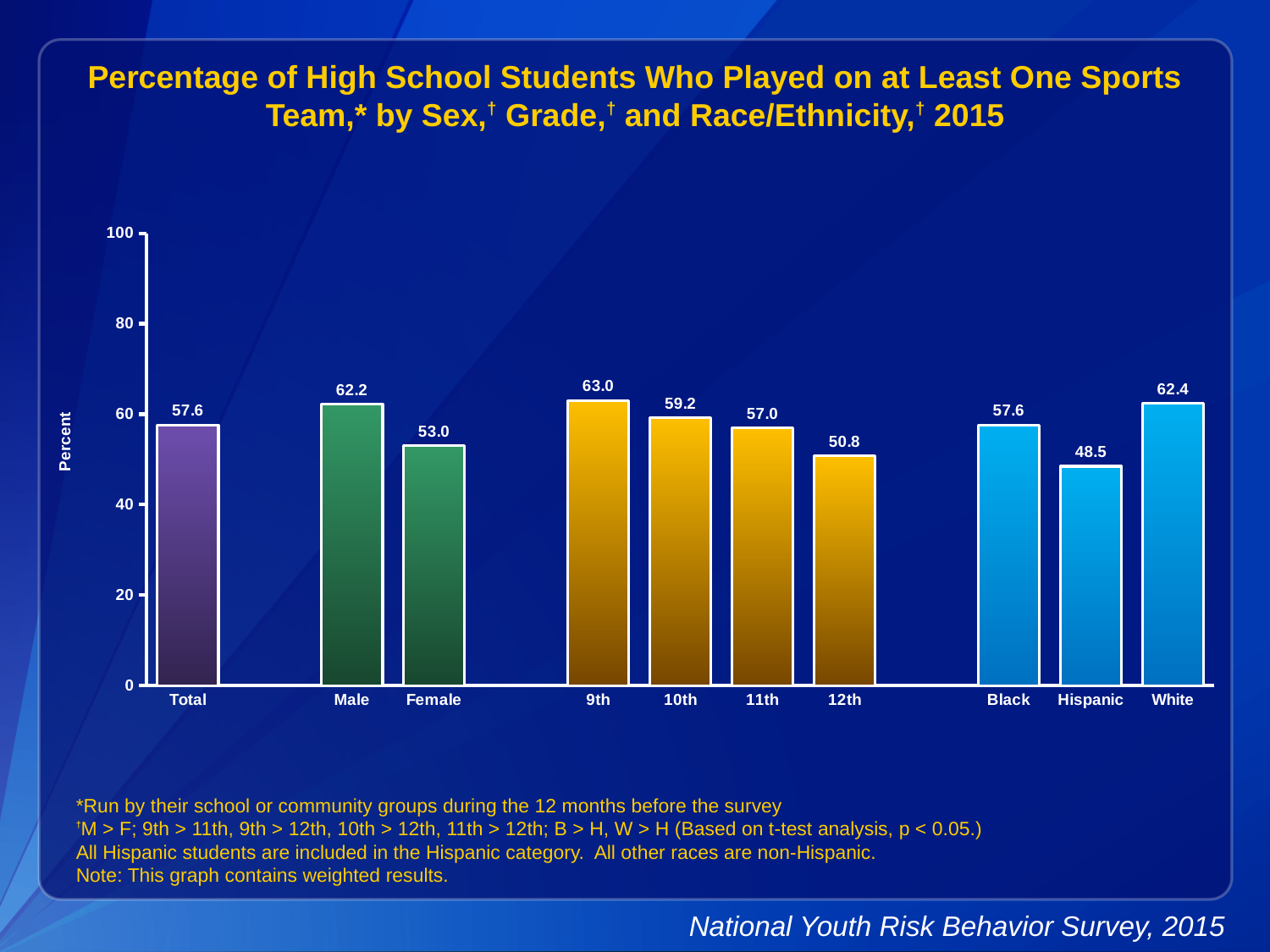

Percentage of High School Students Who Played on at Least One Sports Team,* by Sex,† Grade,† and Race/Ethnicity,† 2015

### Chart

| Category | Series 1 |
|---|---|
| Total | 57.6 |
|  | None |
| Male | 62.2 |
| Female | 53.0 |
|  | None |
| 9th | 63.0 |
| 10th | 59.2 |
| 11th | 57.0 |
| 12th | 50.8 |
|  | None |
| Black | 57.6 |
| Hispanic | 48.5 |
| White | 62.4 |
*Run by their school or community groups during the 12 months before the survey
†M > F; 9th > 11th, 9th > 12th, 10th > 12th, 11th > 12th; B > H, W > H (Based on t-test analysis, p < 0.05.)
All Hispanic students are included in the Hispanic category.  All other races are non-Hispanic.
Note: This graph contains weighted results.
National Youth Risk Behavior Survey, 2015